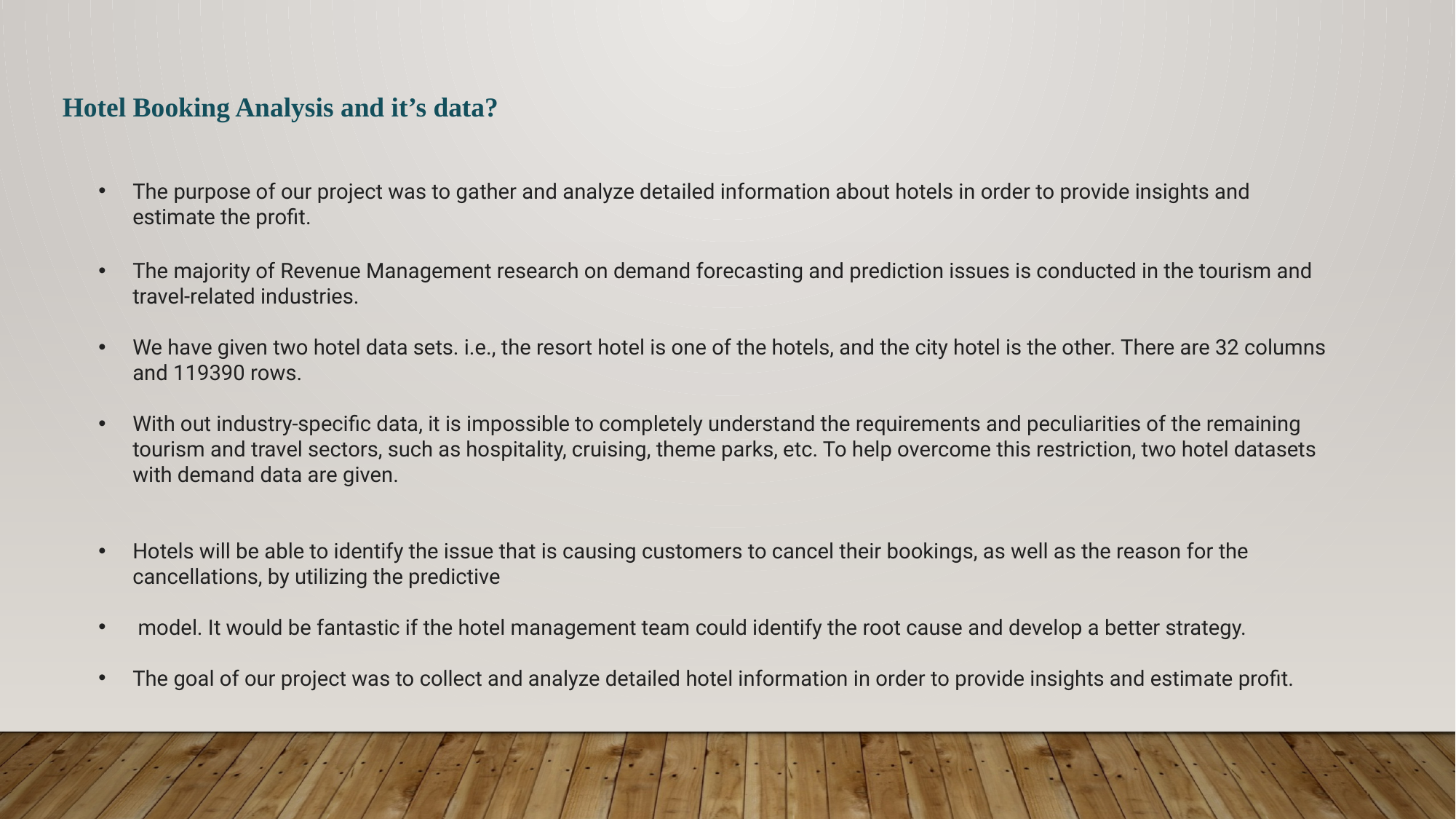

Hotel Booking Analysis and it’s data?

The purpose of our project was to gather and analyze detailed information about hotels in order to provide insights and estimate the profit.

The majority of Revenue Management research on demand forecasting and prediction issues is conducted in the tourism and travel-related industries.

We have given two hotel data sets. i.e., the resort hotel is one of the hotels, and the city hotel is the other. There are 32 columns and 119390 rows.

With out industry-specific data, it is impossible to completely understand the requirements and peculiarities of the remaining tourism and travel sectors, such as hospitality, cruising, theme parks, etc. To help overcome this restriction, two hotel datasets with demand data are given.

Hotels will be able to identify the issue that is causing customers to cancel their bookings, as well as the reason for the cancellations, by utilizing the predictive

 model. It would be fantastic if the hotel management team could identify the root cause and develop a better strategy.

The goal of our project was to collect and analyze detailed hotel information in order to provide insights and estimate profit.